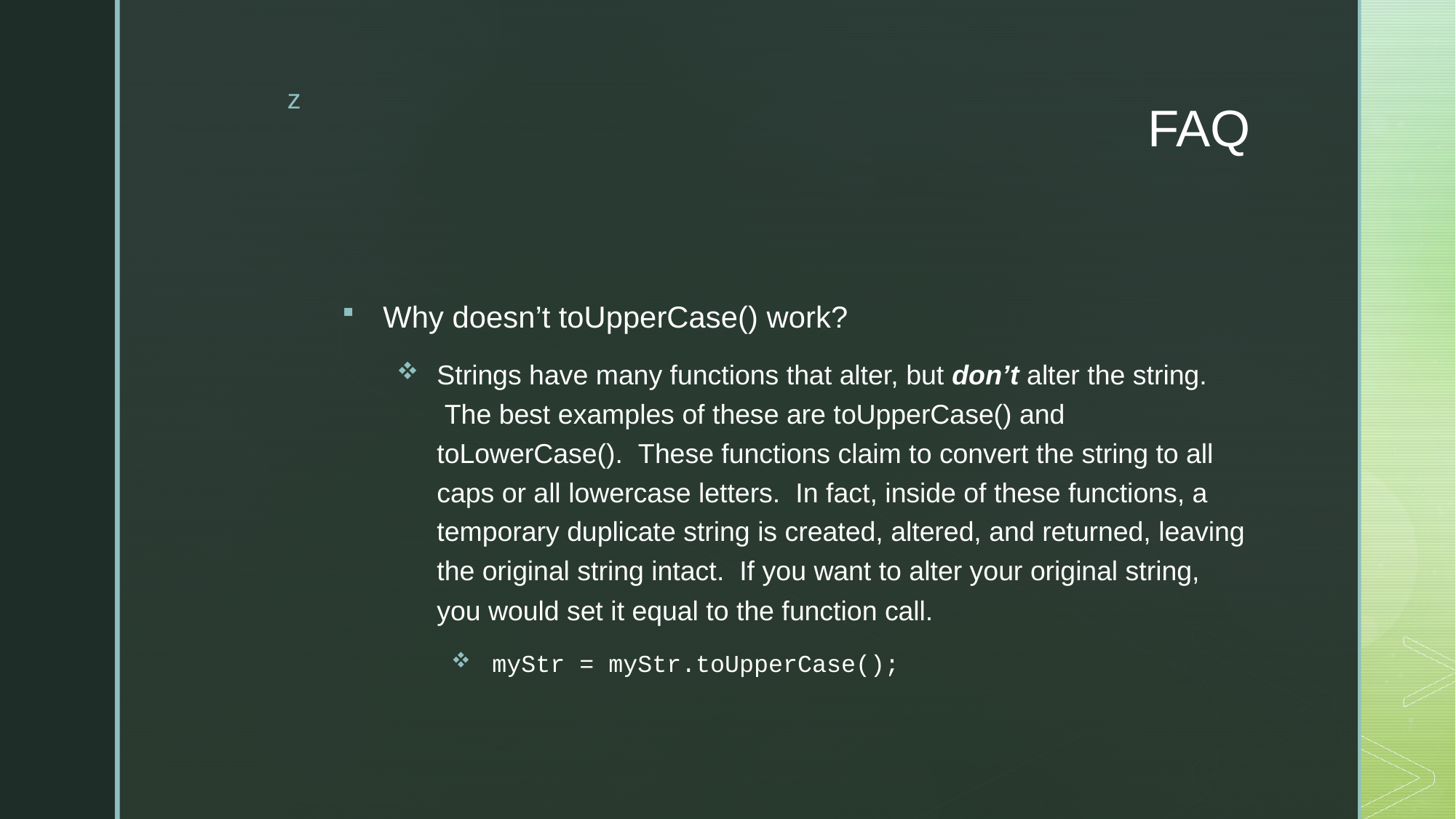

# FAQ
Why doesn’t toUpperCase() work?
Strings have many functions that alter, but don’t alter the string.  The best examples of these are toUpperCase() and toLowerCase().  These functions claim to convert the string to all caps or all lowercase letters.  In fact, inside of these functions, a temporary duplicate string is created, altered, and returned, leaving the original string intact.  If you want to alter your original string, you would set it equal to the function call.
myStr = myStr.toUpperCase();